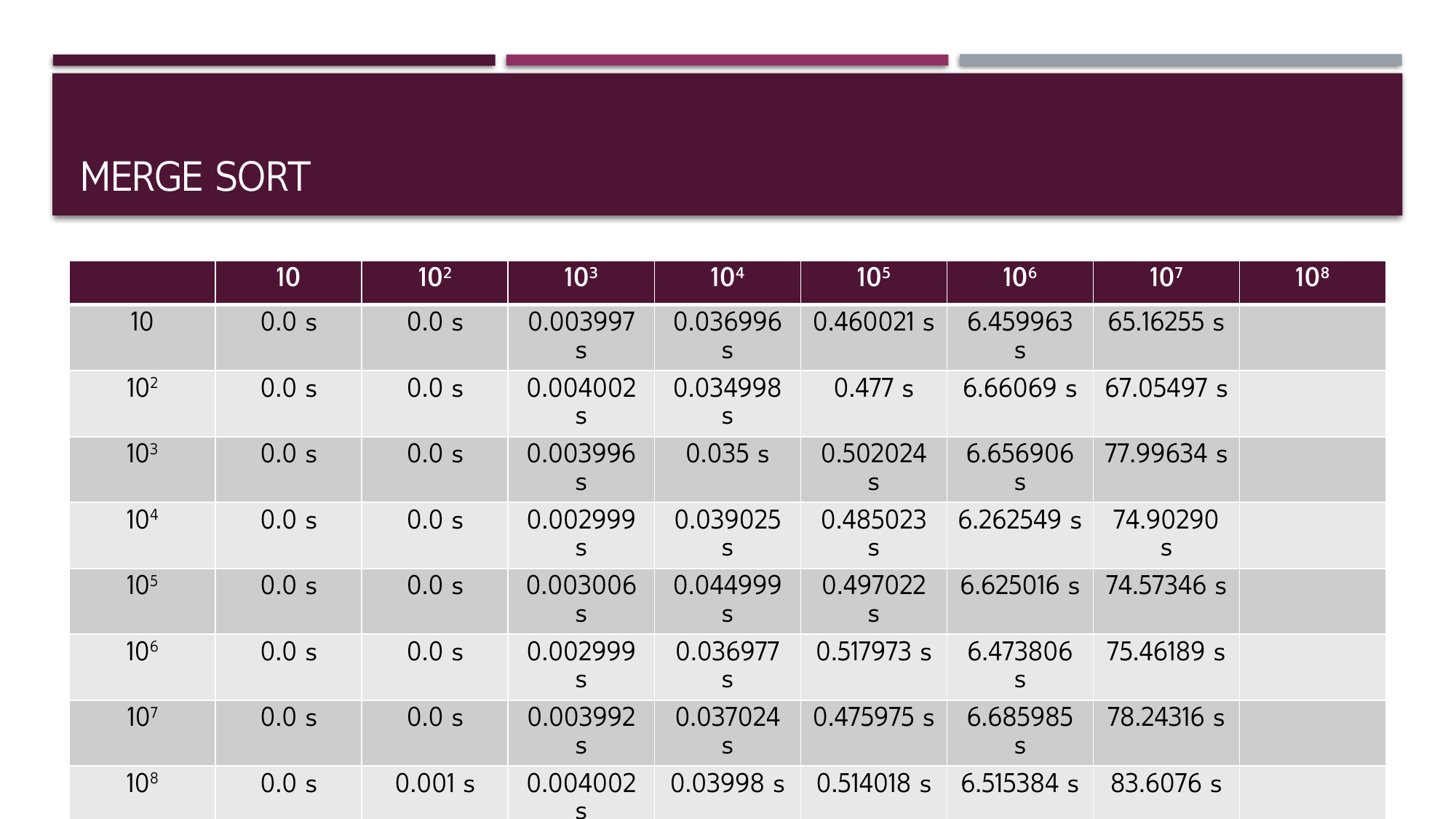

# MERGE SORT
|  | 10 | 102 | 103 | 104 | 105 | 106 | 107 | 108 |
| --- | --- | --- | --- | --- | --- | --- | --- | --- |
| 10 | 0.0 s | 0.0 s | 0.003997 s | 0.036996 s | 0.460021 s | 6.459963 s | 65.16255 s |  |
| 102 | 0.0 s | 0.0 s | 0.004002 s | 0.034998 s | 0.477 s | 6.66069 s | 67.05497 s |  |
| 103 | 0.0 s | 0.0 s | 0.003996 s | 0.035 s | 0.502024 s | 6.656906 s | 77.99634 s |  |
| 104 | 0.0 s | 0.0 s | 0.002999 s | 0.039025 s | 0.485023 s | 6.262549 s | 74.90290 s |  |
| 105 | 0.0 s | 0.0 s | 0.003006 s | 0.044999 s | 0.497022 s | 6.625016 s | 74.57346 s |  |
| 106 | 0.0 s | 0.0 s | 0.002999 s | 0.036977 s | 0.517973 s | 6.473806 s | 75.46189 s |  |
| 107 | 0.0 s | 0.0 s | 0.003992 s | 0.037024 s | 0.475975 s | 6.685985 s | 78.24316 s |  |
| 108 | 0.0 s | 0.001 s | 0.004002 s | 0.03998 s | 0.514018 s | 6.515384 s | 83.6076 s |  |